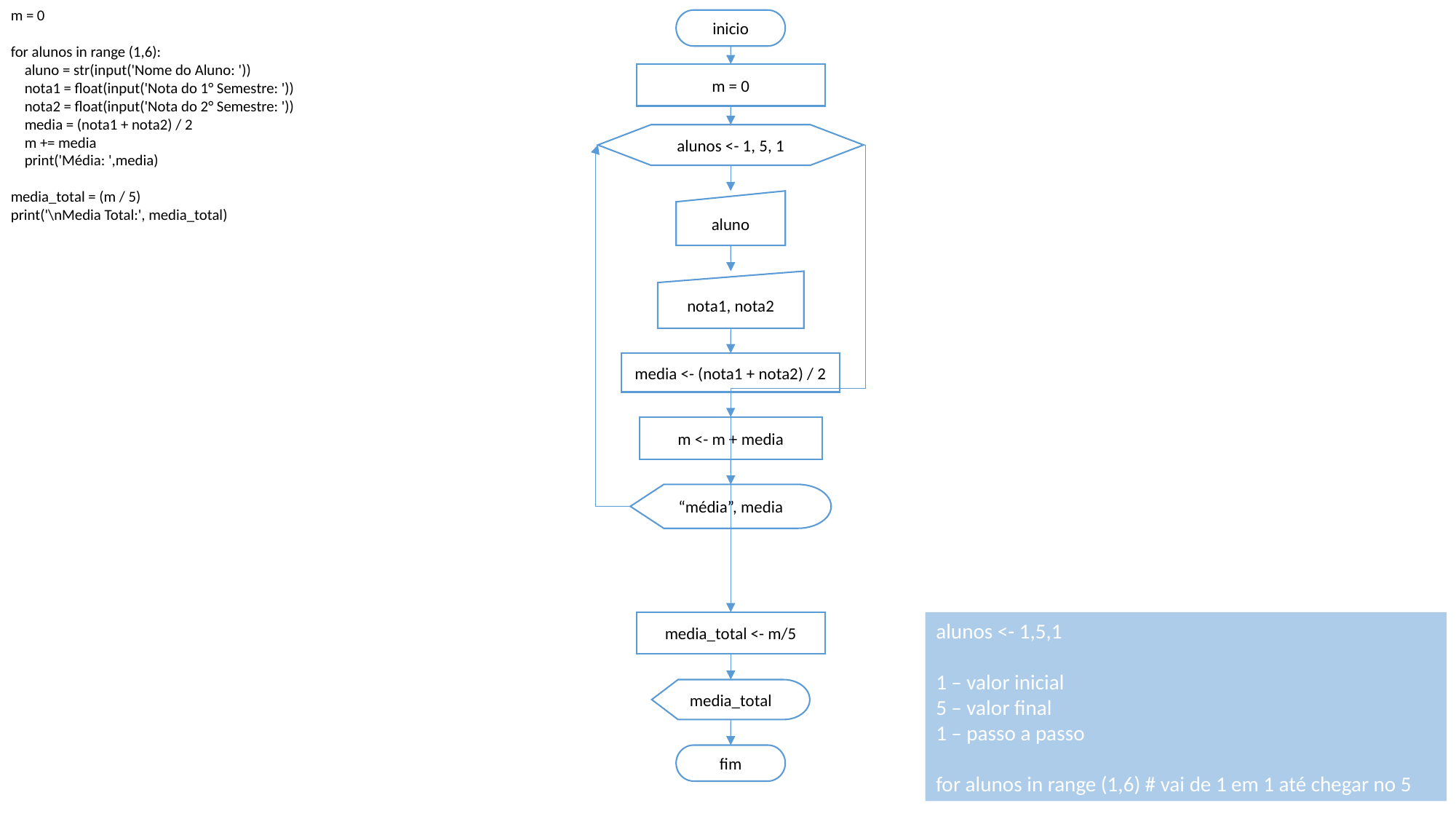

m = 0

for alunos in range (1,6):
    aluno = str(input('Nome do Aluno: '))
    nota1 = float(input('Nota do 1° Semestre: '))
    nota2 = float(input('Nota do 2° Semestre: '))
    media = (nota1 + nota2) / 2
    m += media
    print('Média: ',media)

media_total = (m / 5)
print('\nMedia Total:', media_total)
inicio
m = 0
alunos <- 1, 5, 1
aluno
nota1, nota2
media <- (nota1 + nota2) / 2
m <- m + media
“média”, media
media_total <- m/5
alunos <- 1,5,1

1 – valor inicial
5 – valor final
1 – passo a passo

for alunos in range (1,6) # vai de 1 em 1 até chegar no 5
media_total
fim